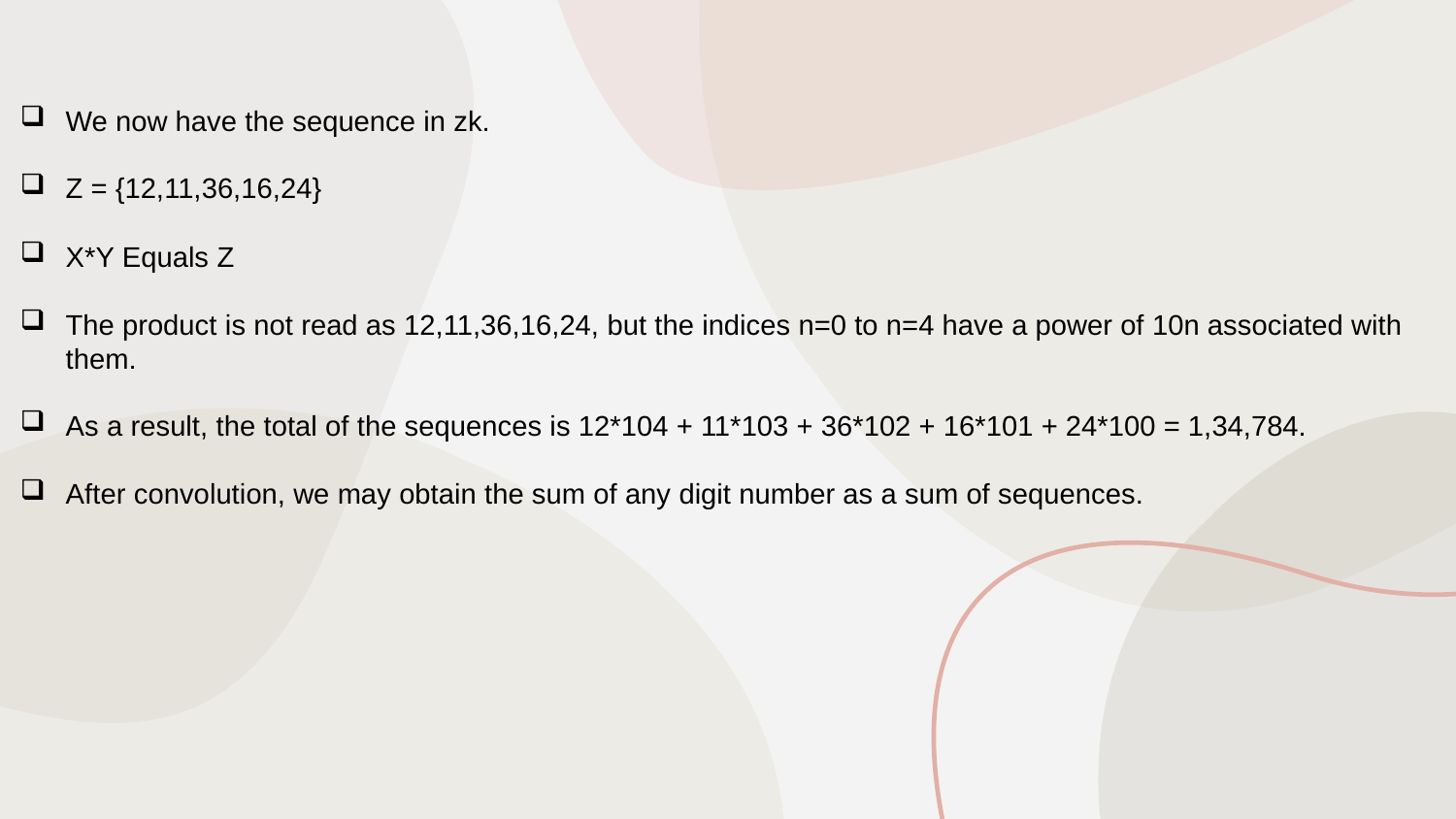

We now have the sequence in zk. ​

Z = {12,11,36,16,24}

X*Y Equals Z

The product is not read as 12,11,36,16,24, but the indices n=0 to n=4 have a power of 10n associated with them.

As a result, the total of the sequences is 12*104 + 11*103 + 36*102 + 16*101 + 24*100 = 1,34,784. ​

After convolution, we may obtain the sum of any digit number as a sum of sequences.